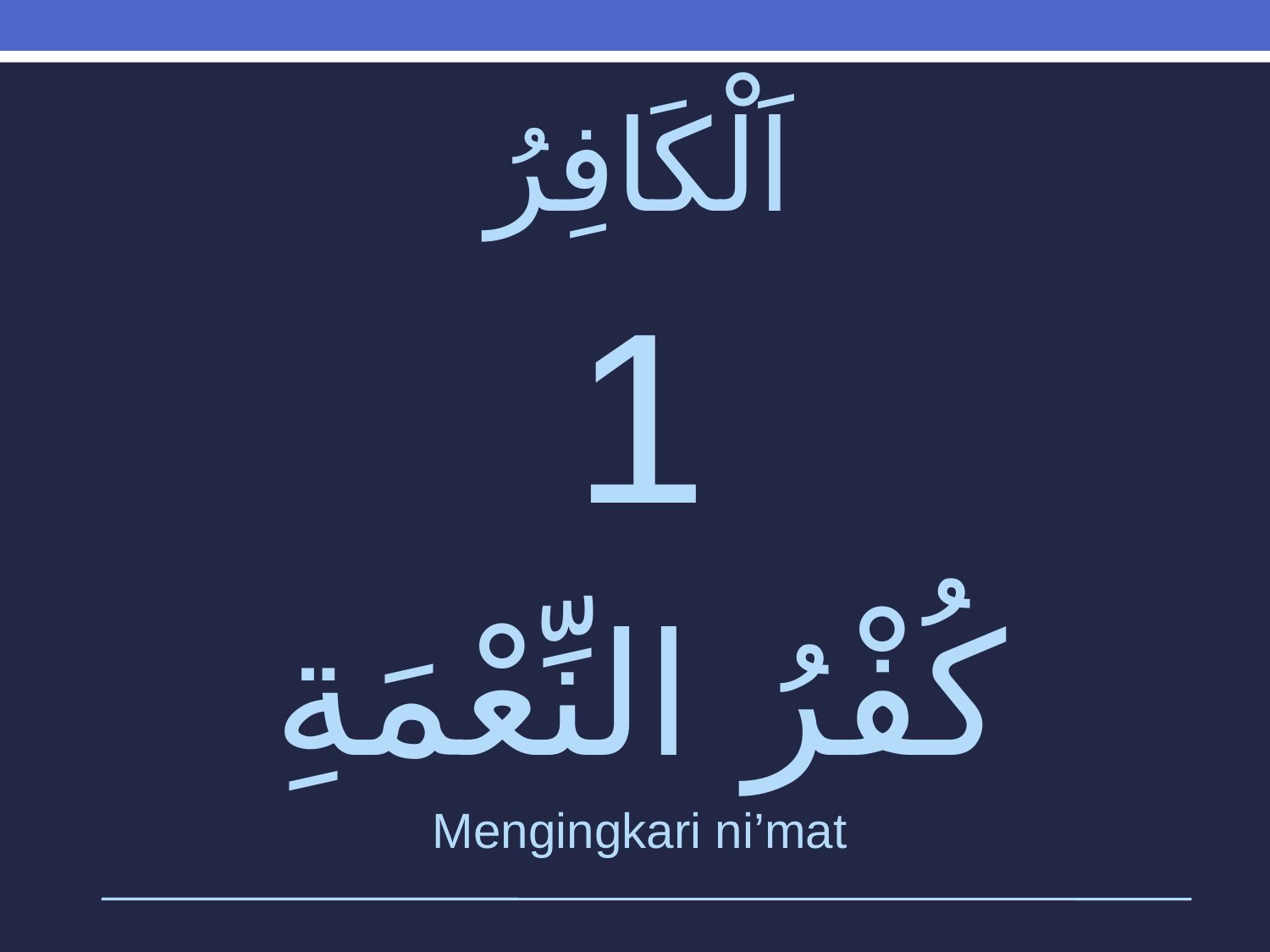

# اَلْكَافِرُ
1
كُفْرُ النِّعْمَةِ
Mengingkari ni’mat